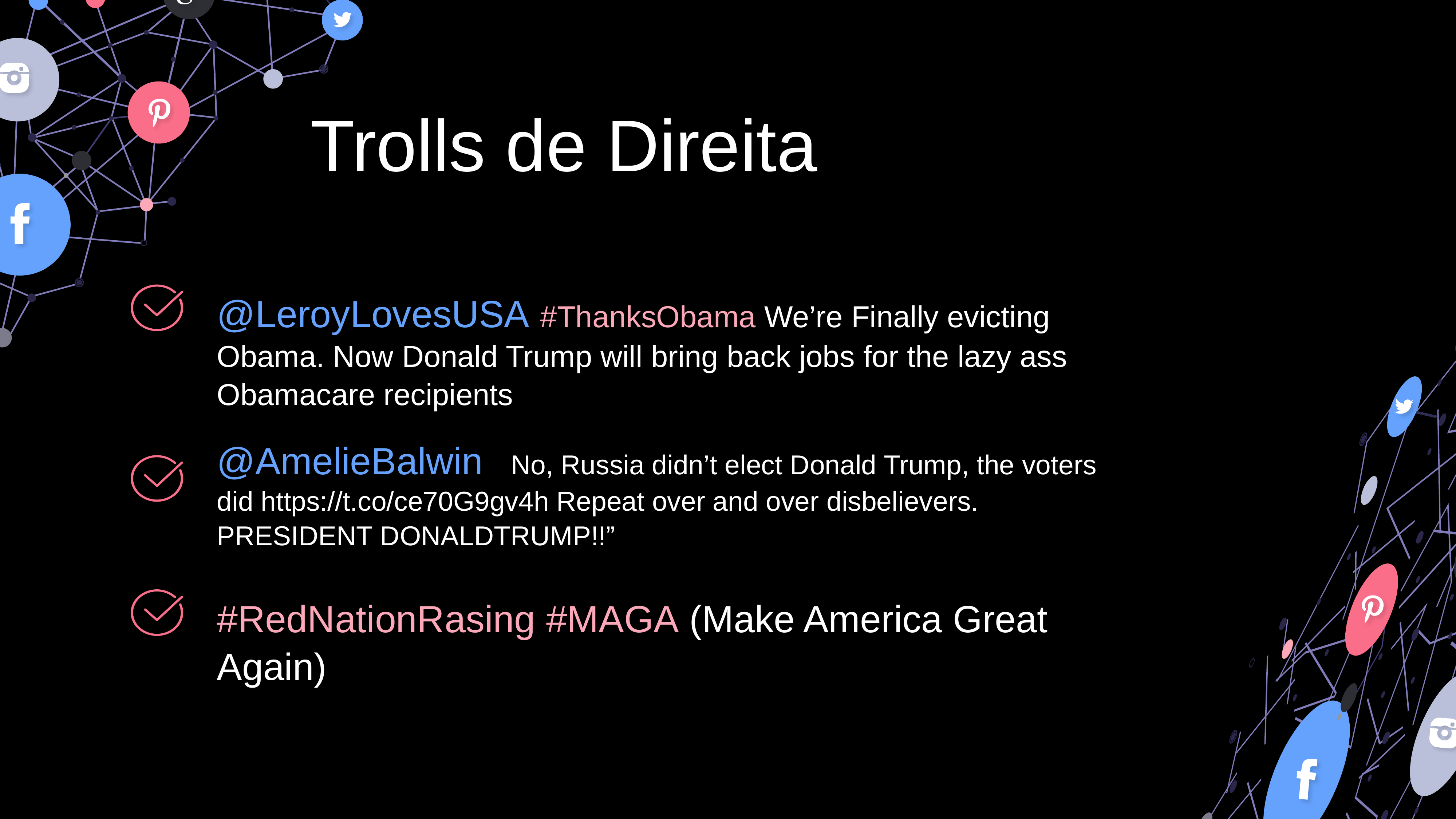

Trolls de Direita
@LeroyLovesUSA #ThanksObama We’re Finally evicting Obama. Now Donald Trump will bring back jobs for the lazy ass Obamacare recipients

@AmelieBalwin  NNo, Russia didn’t elect Donald Trump, the voters did https://t.co/ce70G9gv4h Repeat over and over disbelievers. PRESIDENT DONALDTRUMP!!”

#RedNationRasing #MAGA (Make America Great Again)